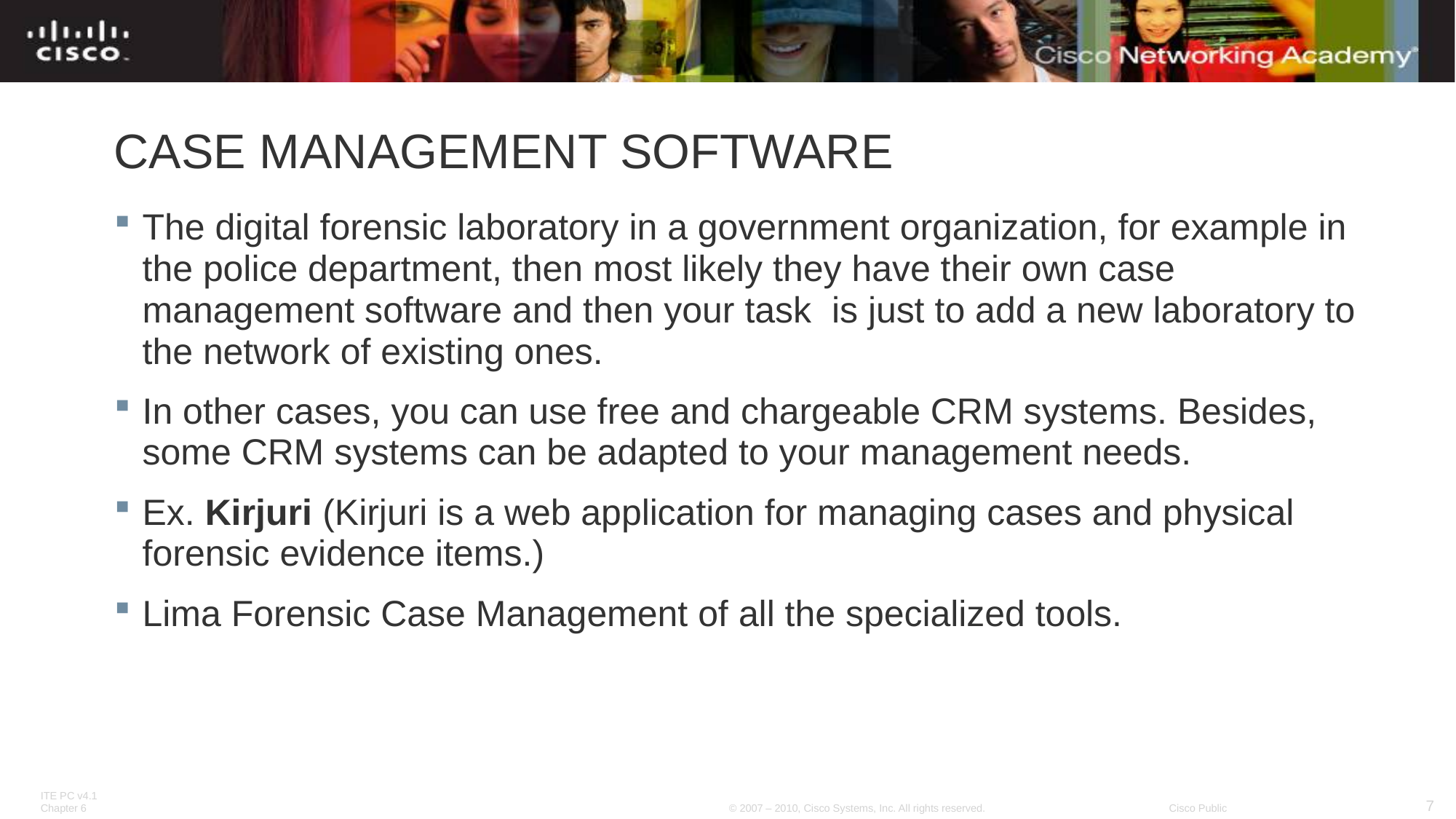

# CASE MANAGEMENT SOFTWARE
The digital forensic laboratory in a government organization, for example in the police department, then most likely they have their own case management software and then your task  is just to add a new laboratory to the network of existing ones.
In other cases, you can use free and chargeable CRM systems. Besides, some CRM systems can be adapted to your management needs.
Ex. Kirjuri (Kirjuri is a web application for managing cases and physical forensic evidence items.)
Lima Forensic Case Management of all the specialized tools.